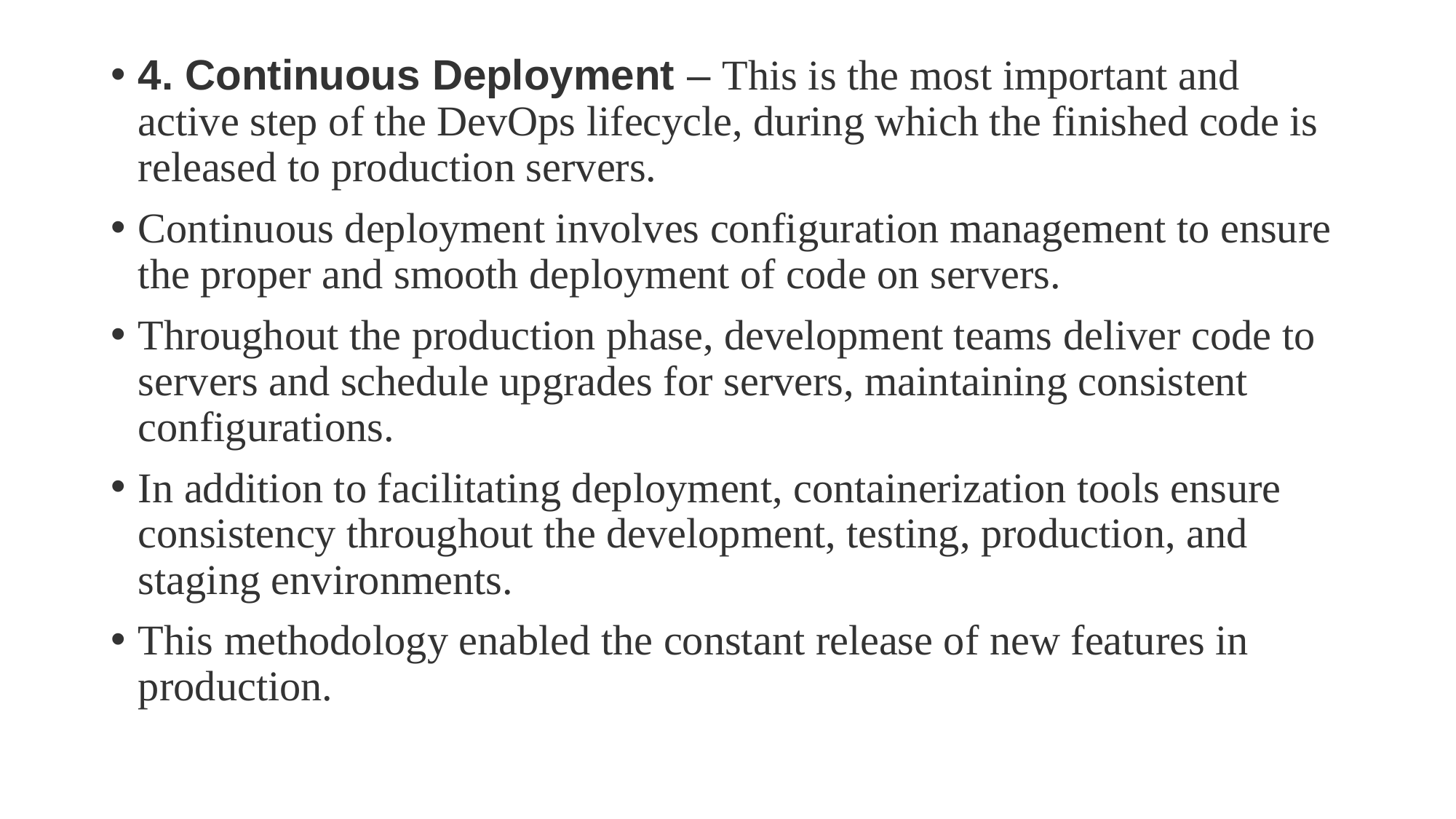

4. Continuous Deployment – This is the most important and active step of the DevOps lifecycle, during which the finished code is released to production servers.
Continuous deployment involves configuration management to ensure the proper and smooth deployment of code on servers.
Throughout the production phase, development teams deliver code to servers and schedule upgrades for servers, maintaining consistent configurations.
In addition to facilitating deployment, containerization tools ensure consistency throughout the development, testing, production, and staging environments.
This methodology enabled the constant release of new features in production.